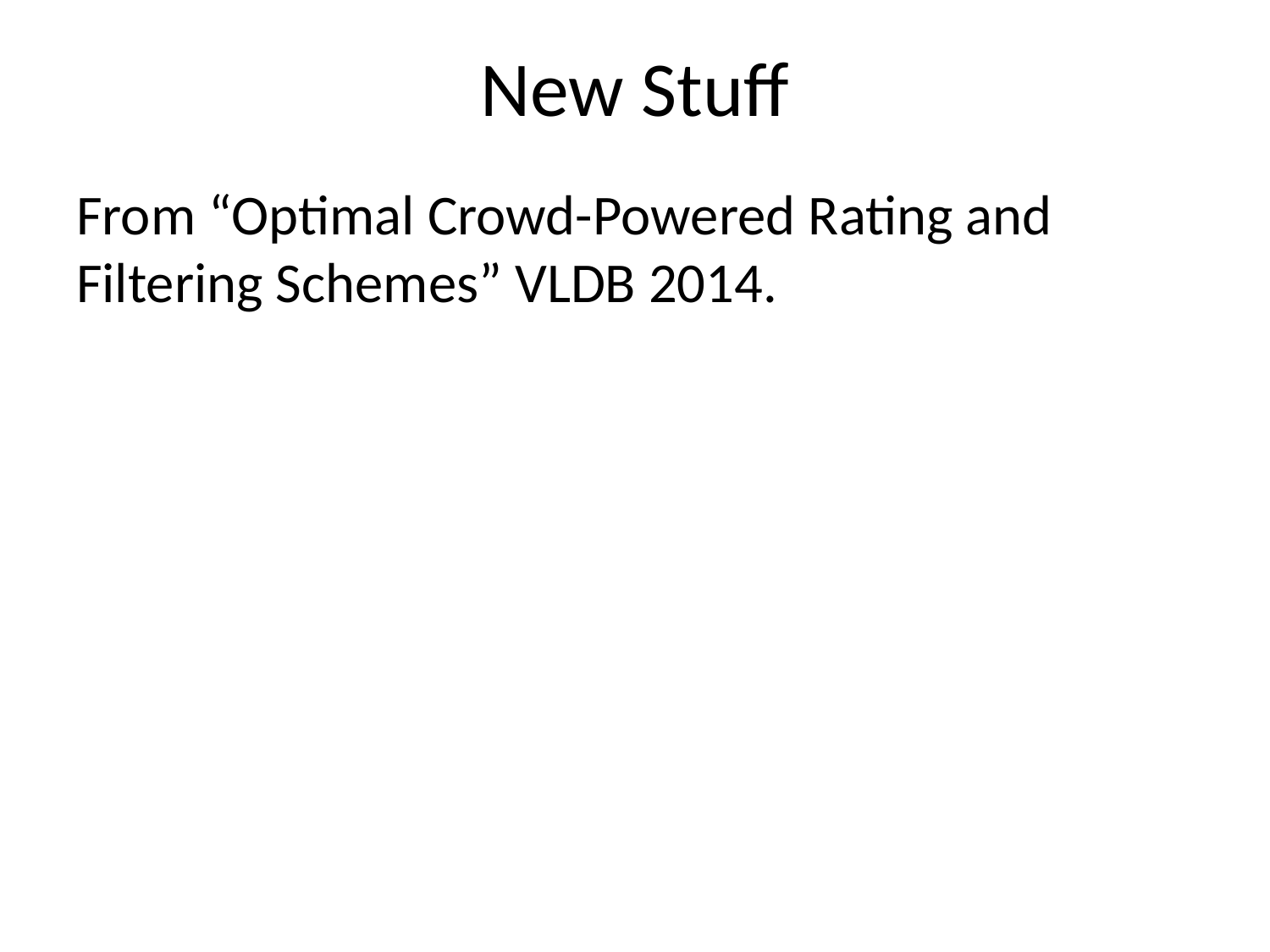

# New Stuff
From “Optimal Crowd-Powered Rating and Filtering Schemes” VLDB 2014.